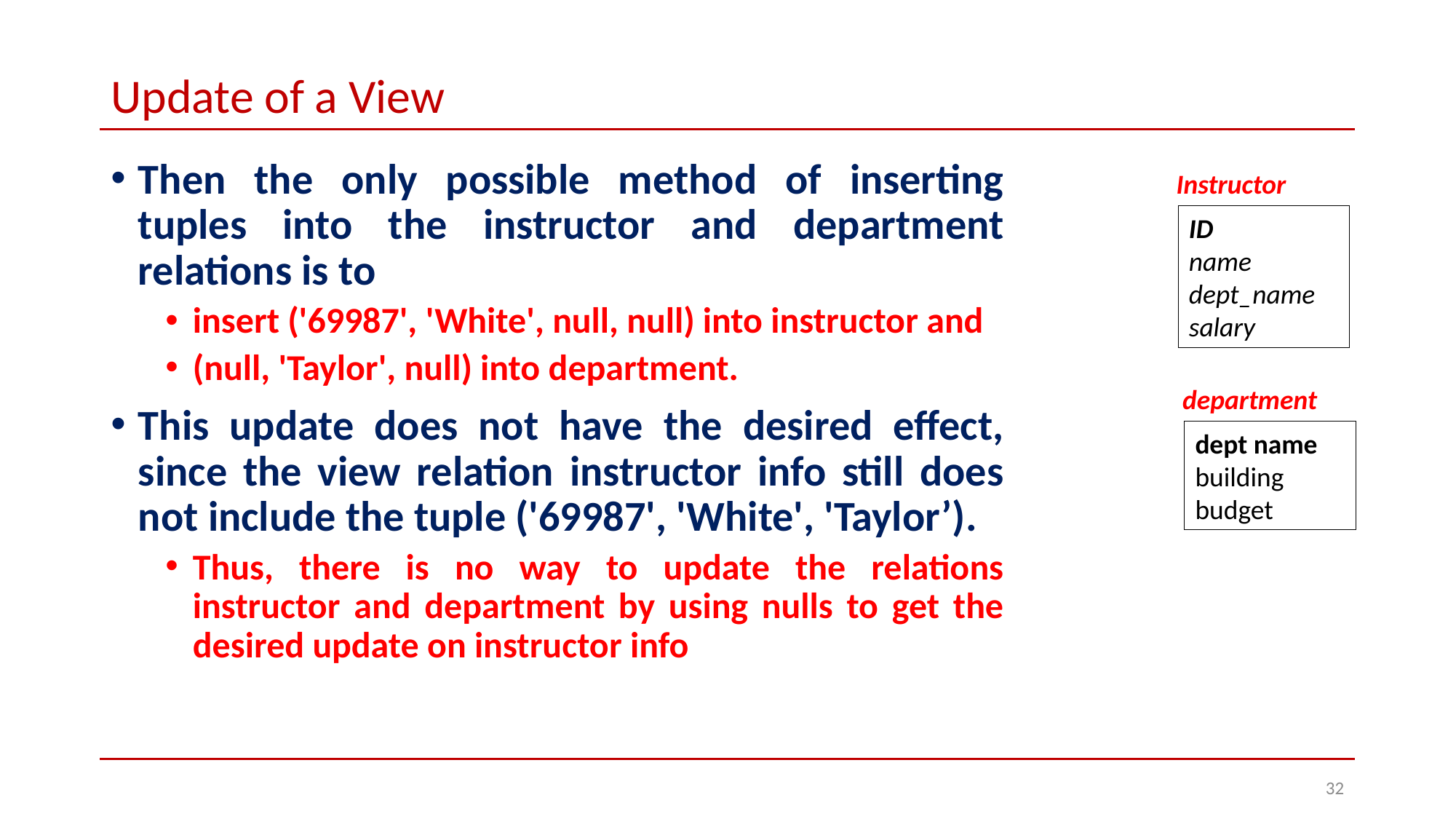

# Update of a View
Then the only possible method of inserting tuples into the instructor and department relations is to
insert ('69987', 'White', null, null) into instructor and
(null, 'Taylor', null) into department.
This update does not have the desired effect, since the view relation instructor info still does not include the tuple ('69987', 'White', 'Taylor’).
Thus, there is no way to update the relations instructor and department by using nulls to get the desired update on instructor info
Instructor
ID
name           dept_name
salary
department
dept name
building budget
32